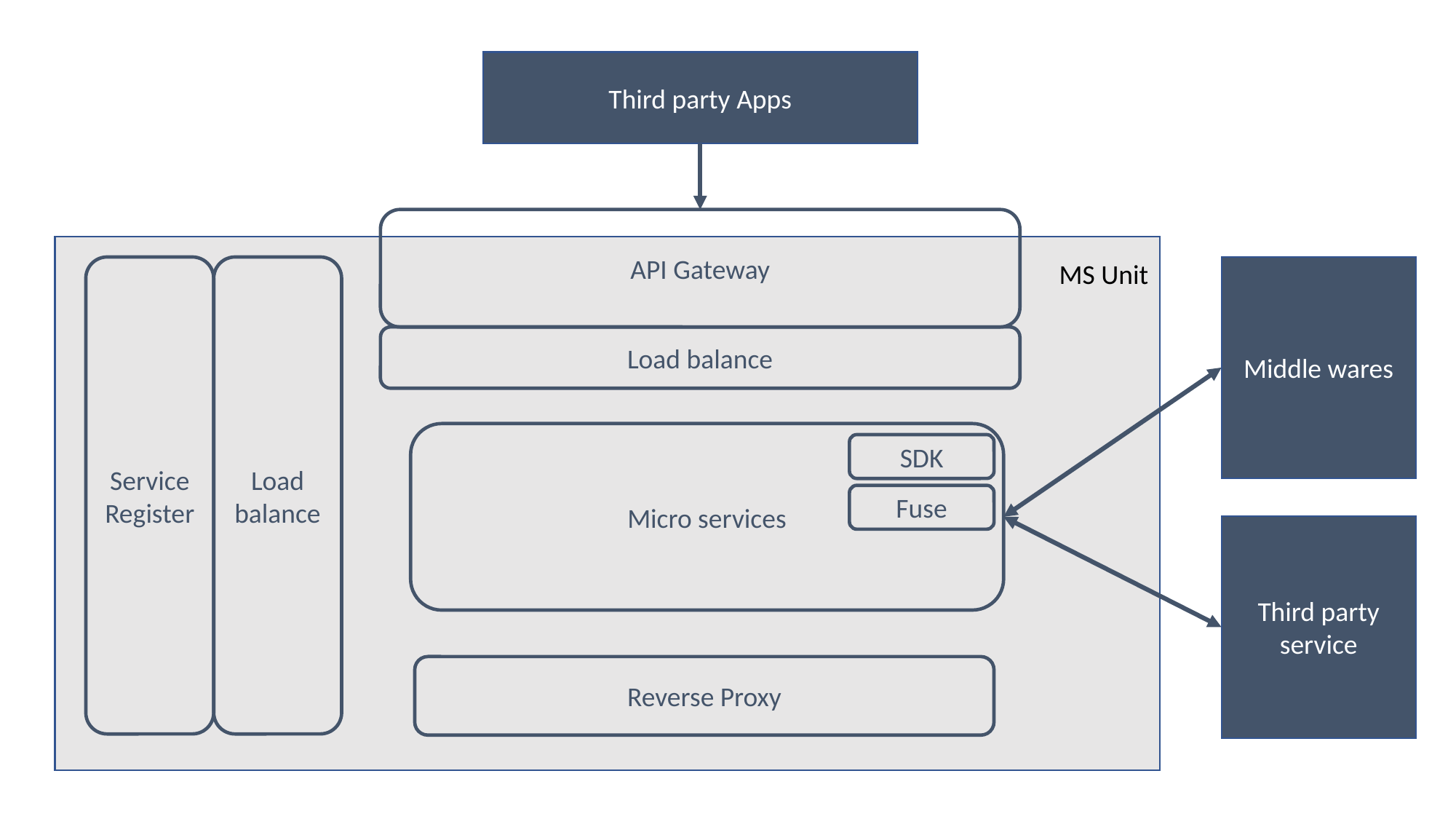

Third party Apps
API Gateway

MS Unit
Load balance
Service
Register
Load balance
Micro services
Reverse Proxy
Middle wares
SDK
Fuse
Third party
service